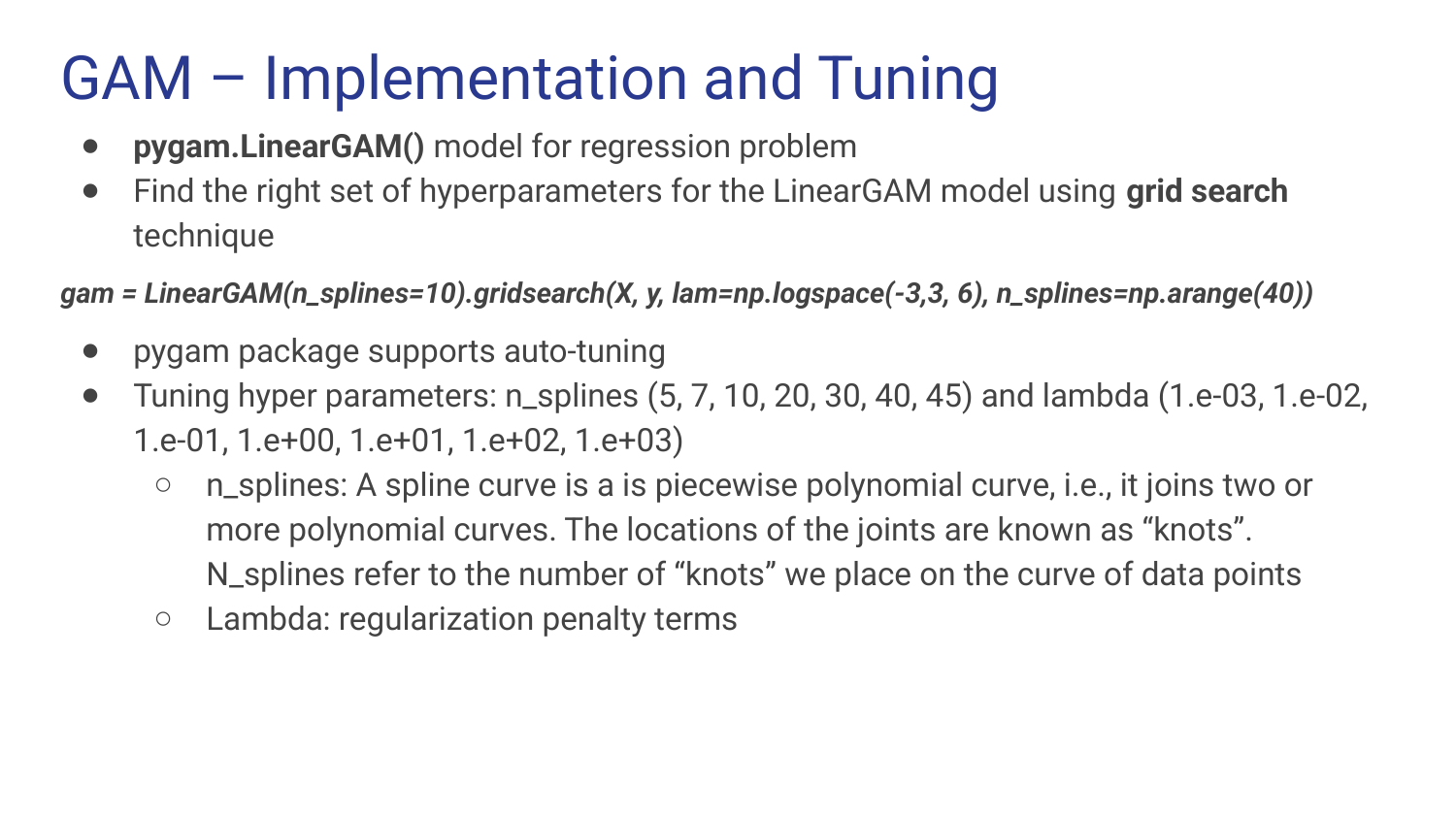

# GAM – Implementation and Tuning
pygam.LinearGAM() model for regression problem
Find the right set of hyperparameters for the LinearGAM model using grid search technique
gam = LinearGAM(n_splines=10).gridsearch(X, y, lam=np.logspace(-3,3, 6), n_splines=np.arange(40))
pygam package supports auto-tuning
Tuning hyper parameters: n_splines (5, 7, 10, 20, 30, 40, 45) and lambda (1.e-03, 1.e-02, 1.e-01, 1.e+00, 1.e+01, 1.e+02, 1.e+03)
n_splines: A spline curve is a is piecewise polynomial curve, i.e., it joins two or more polynomial curves. The locations of the joints are known as “knots”. N_splines refer to the number of “knots” we place on the curve of data points
Lambda: regularization penalty terms